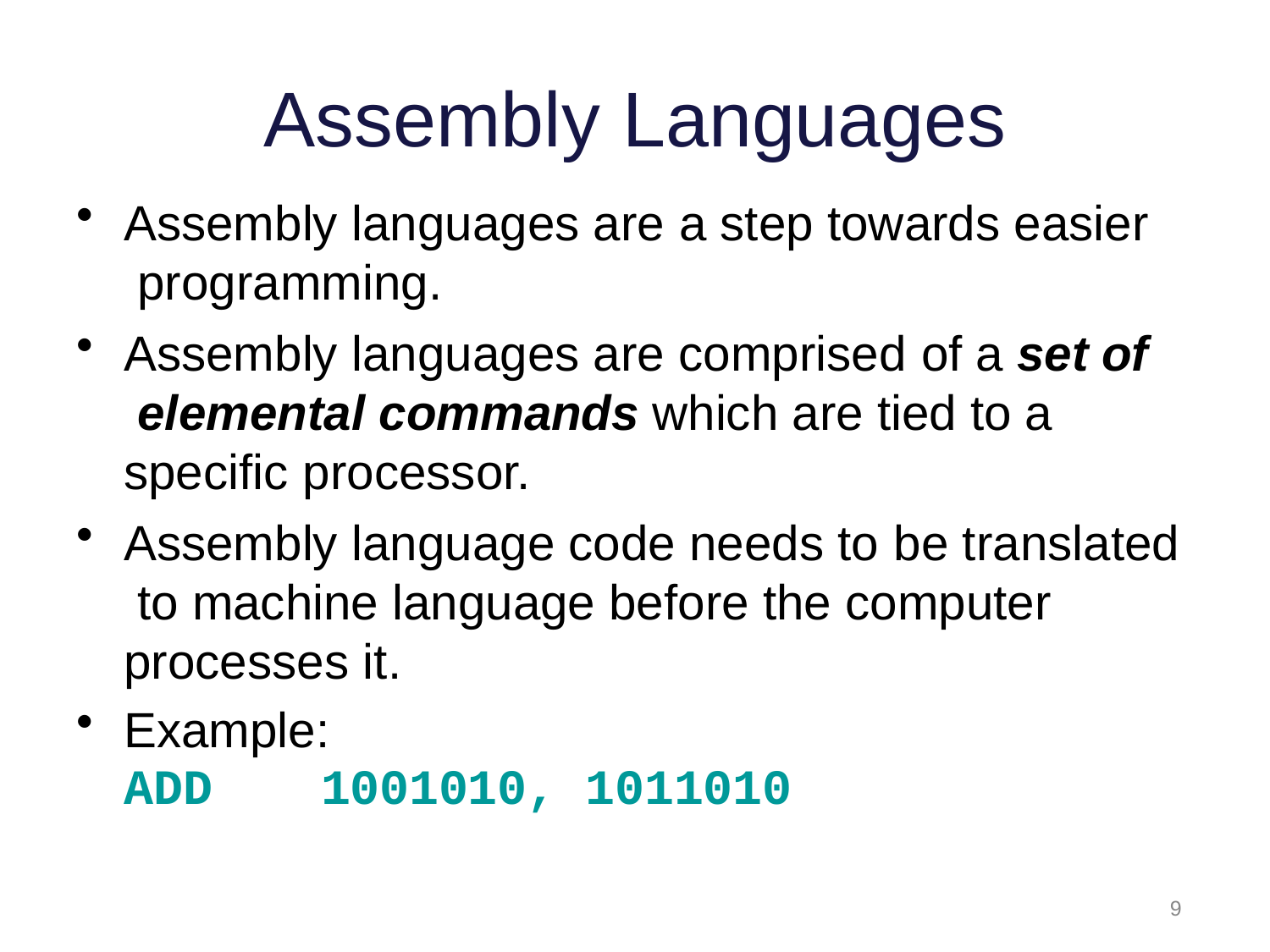

# Assembly Languages
Assembly languages are a step towards easier  programming.
Assembly languages are comprised of a set of  elemental commands which are tied to a  specific processor.
Assembly language code needs to be translated  to machine language before the computer  processes it.
Example:
ADD	1001010, 1011010
9